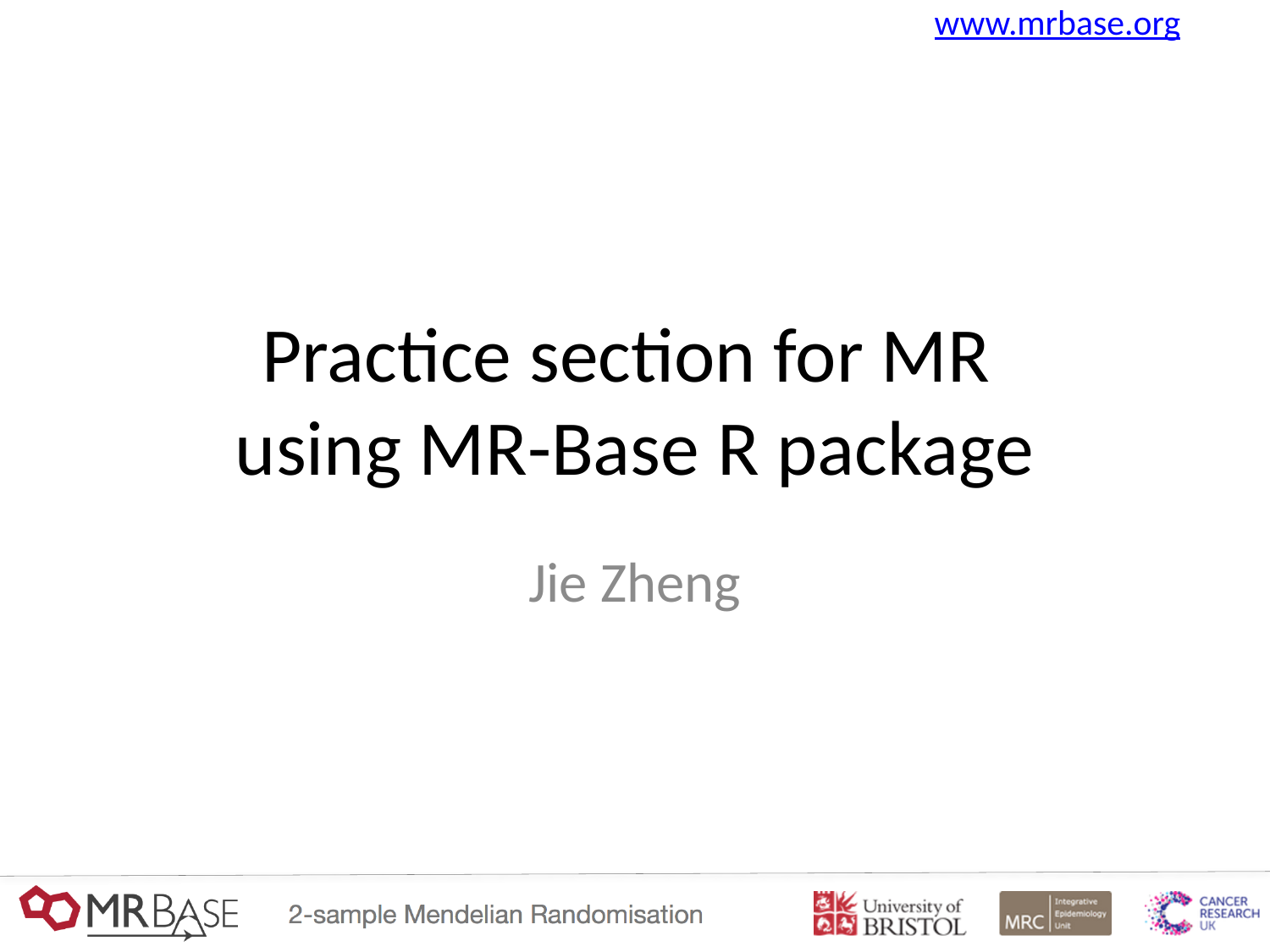

# Practice section for MR using MR-Base R package
Jie Zheng